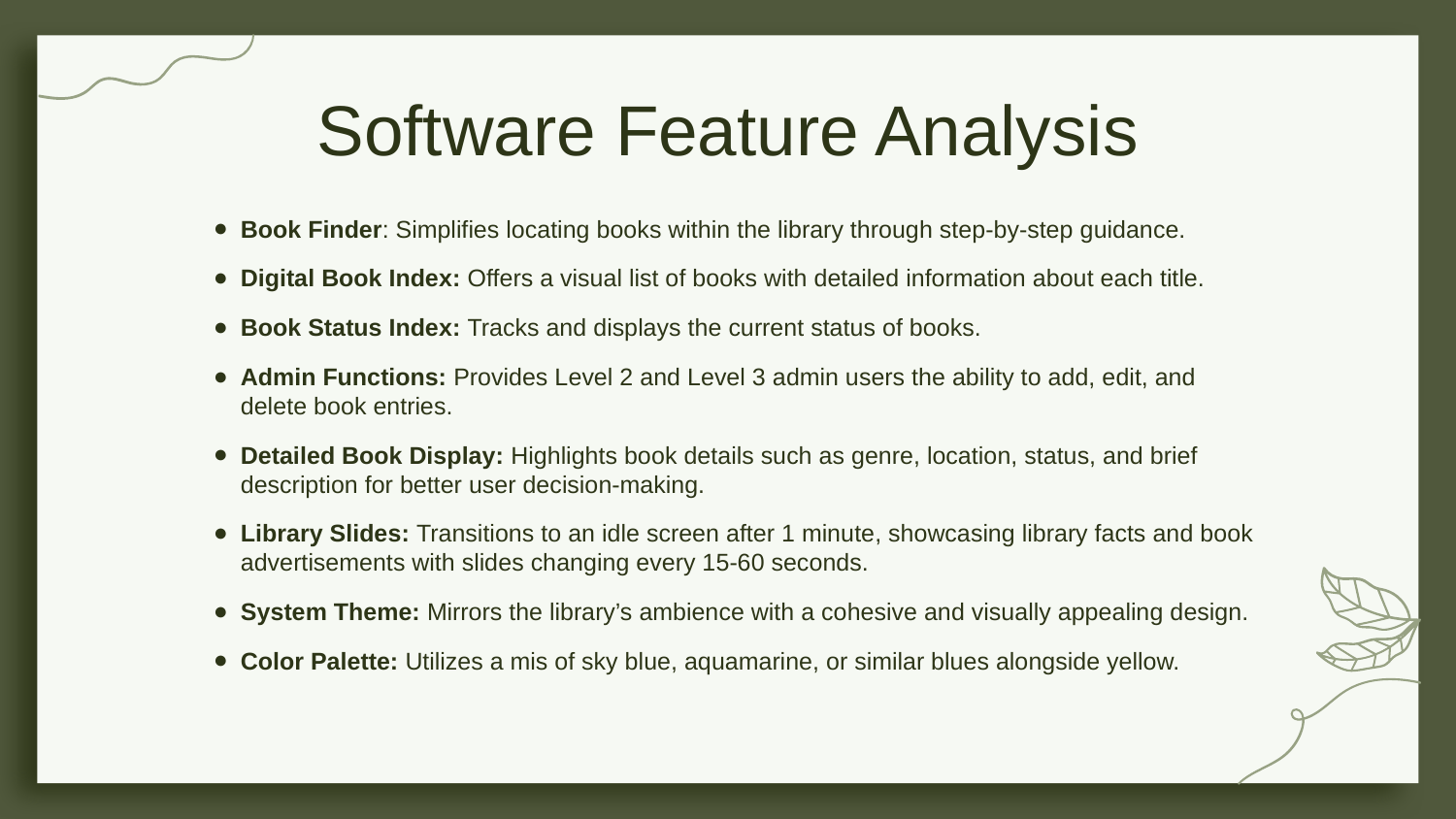

# Software Feature Analysis
Book Finder: Simplifies locating books within the library through step-by-step guidance.
Digital Book Index: Offers a visual list of books with detailed information about each title.
Book Status Index: Tracks and displays the current status of books.
Admin Functions: Provides Level 2 and Level 3 admin users the ability to add, edit, and delete book entries.
Detailed Book Display: Highlights book details such as genre, location, status, and brief description for better user decision-making.
Library Slides: Transitions to an idle screen after 1 minute, showcasing library facts and book advertisements with slides changing every 15-60 seconds.
System Theme: Mirrors the library’s ambience with a cohesive and visually appealing design.
Color Palette: Utilizes a mis of sky blue, aquamarine, or similar blues alongside yellow.